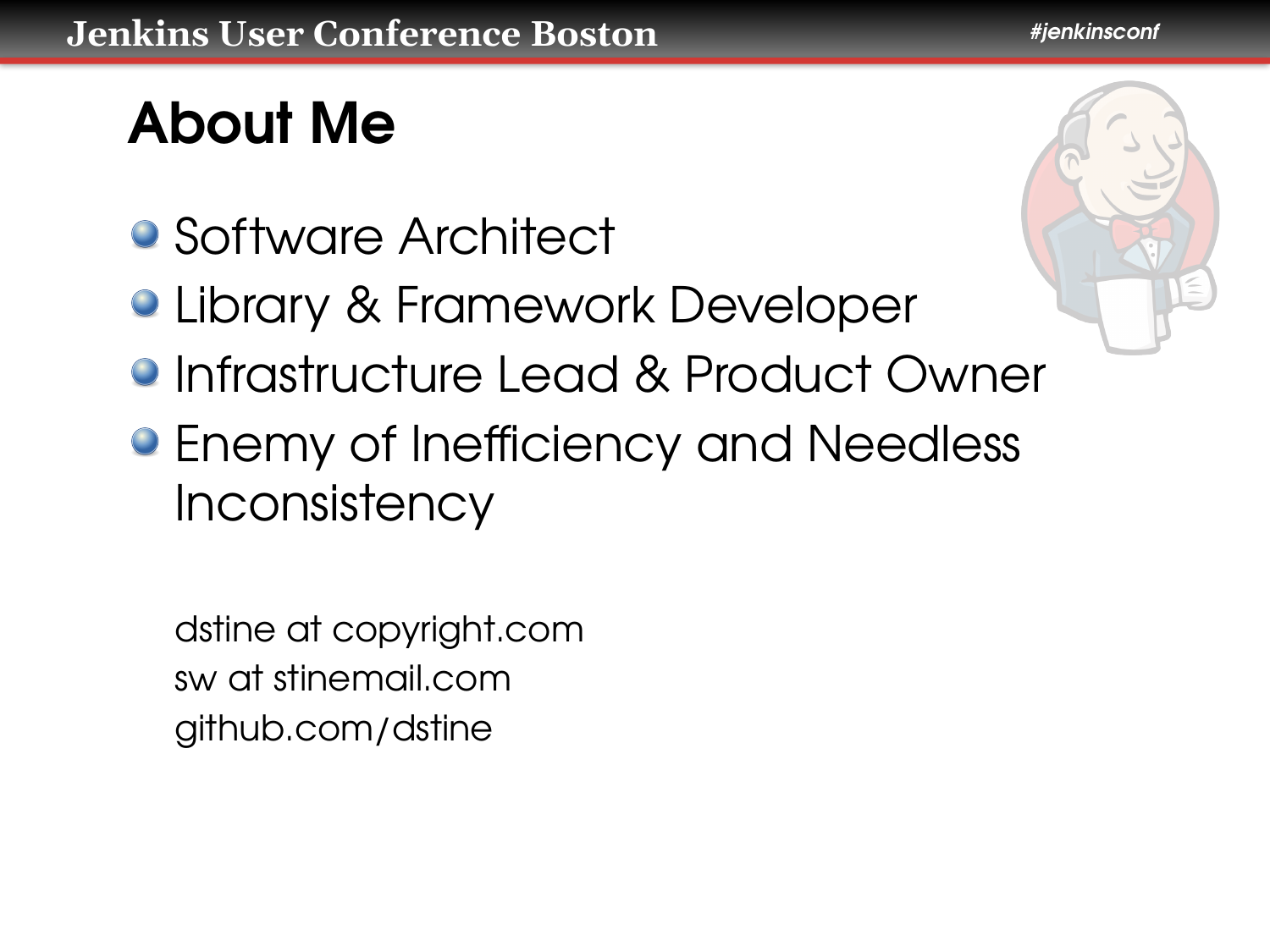

# About Me
Software Architect
Library & Framework Developer
Infrastructure Lead & Product Owner
Enemy of Inefficiency and Needless Inconsistency

	dstine at copyright.com
	sw at stinemail.com
	github.com/dstine